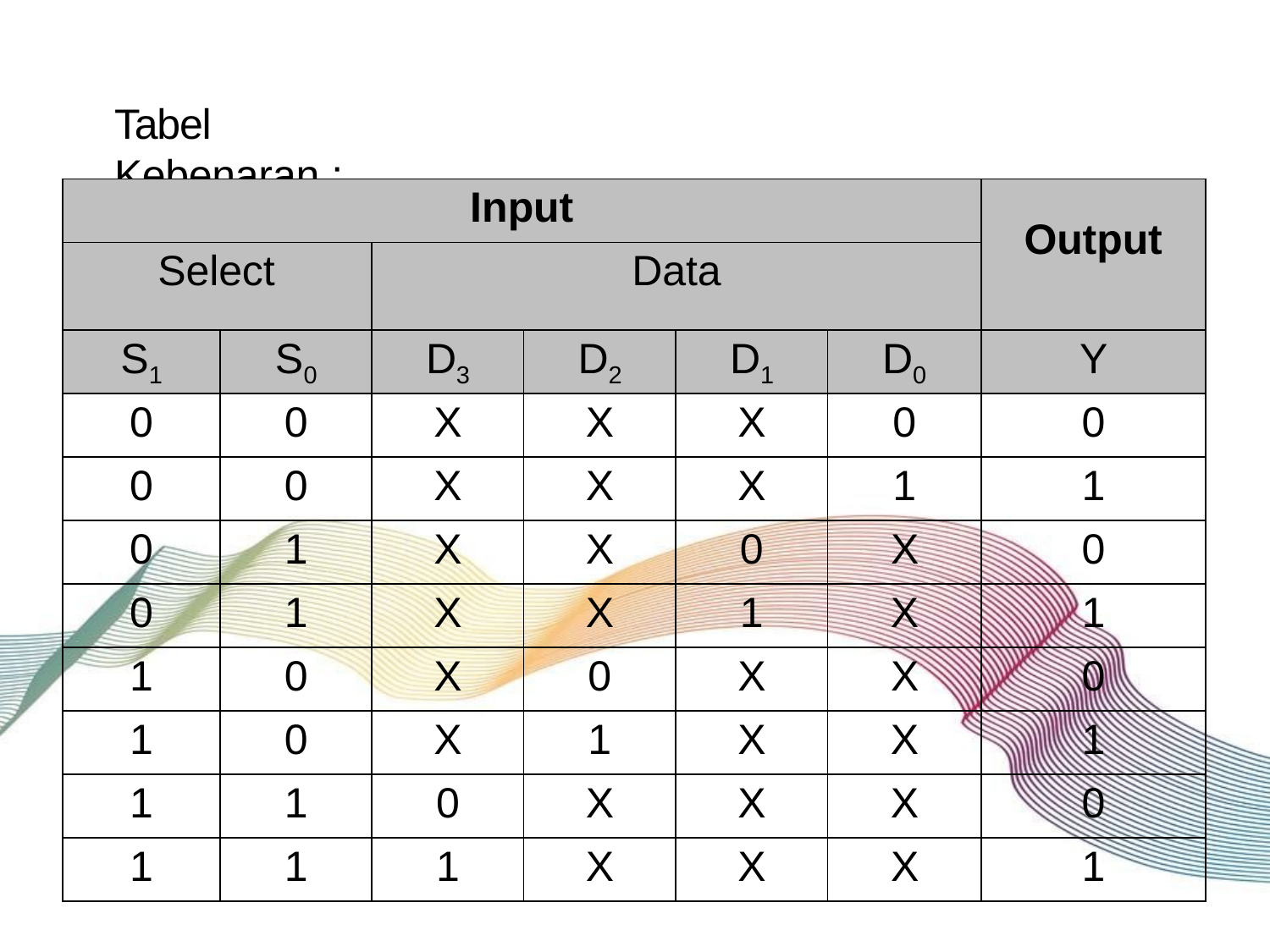

# Tabel Kebenaran :
| Input |  |  |  |  |  | Output |
| --- | --- | --- | --- | --- | --- | --- |
| Select |  | Data |  |  |  |  |
| S1 | S0 | D3 | D2 | D1 | D0 | Y |
| 0 | 0 | X | X | X | 0 | 0 |
| 0 | 0 | X | X | X | 1 | 1 |
| 0 | 1 | X | X | 0 | X | 0 |
| 0 | 1 | X | X | 1 | X | 1 |
| 1 | 0 | X | 0 | X | X | 0 |
| 1 | 0 | X | 1 | X | X | 1 |
| 1 | 1 | 0 | X | X | X | 0 |
| 1 | 1 | 1 | X | X | X | 1 |